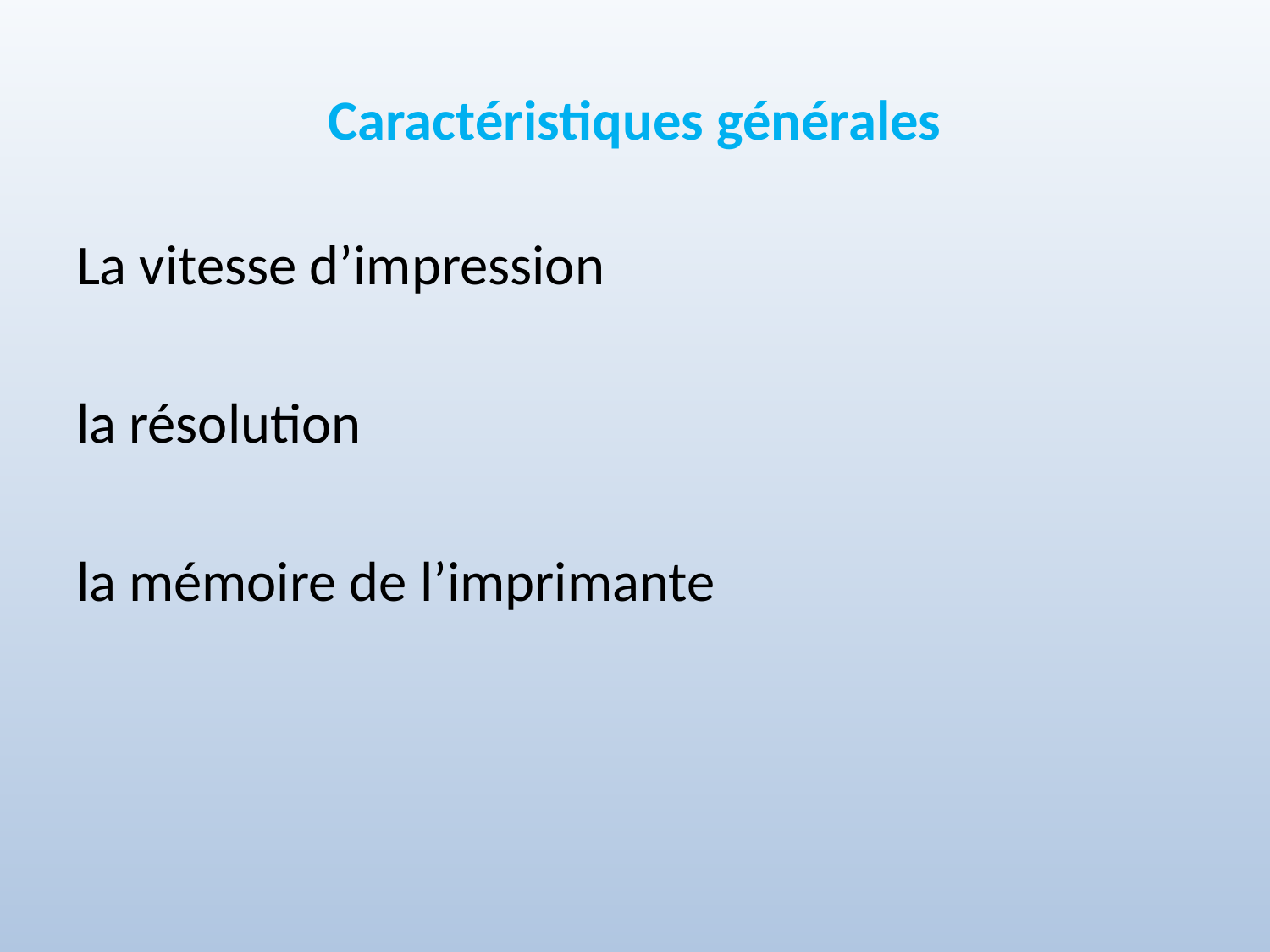

# Caractéristiques générales
La vitesse d’impression

la résolution

la mémoire de l’imprimante